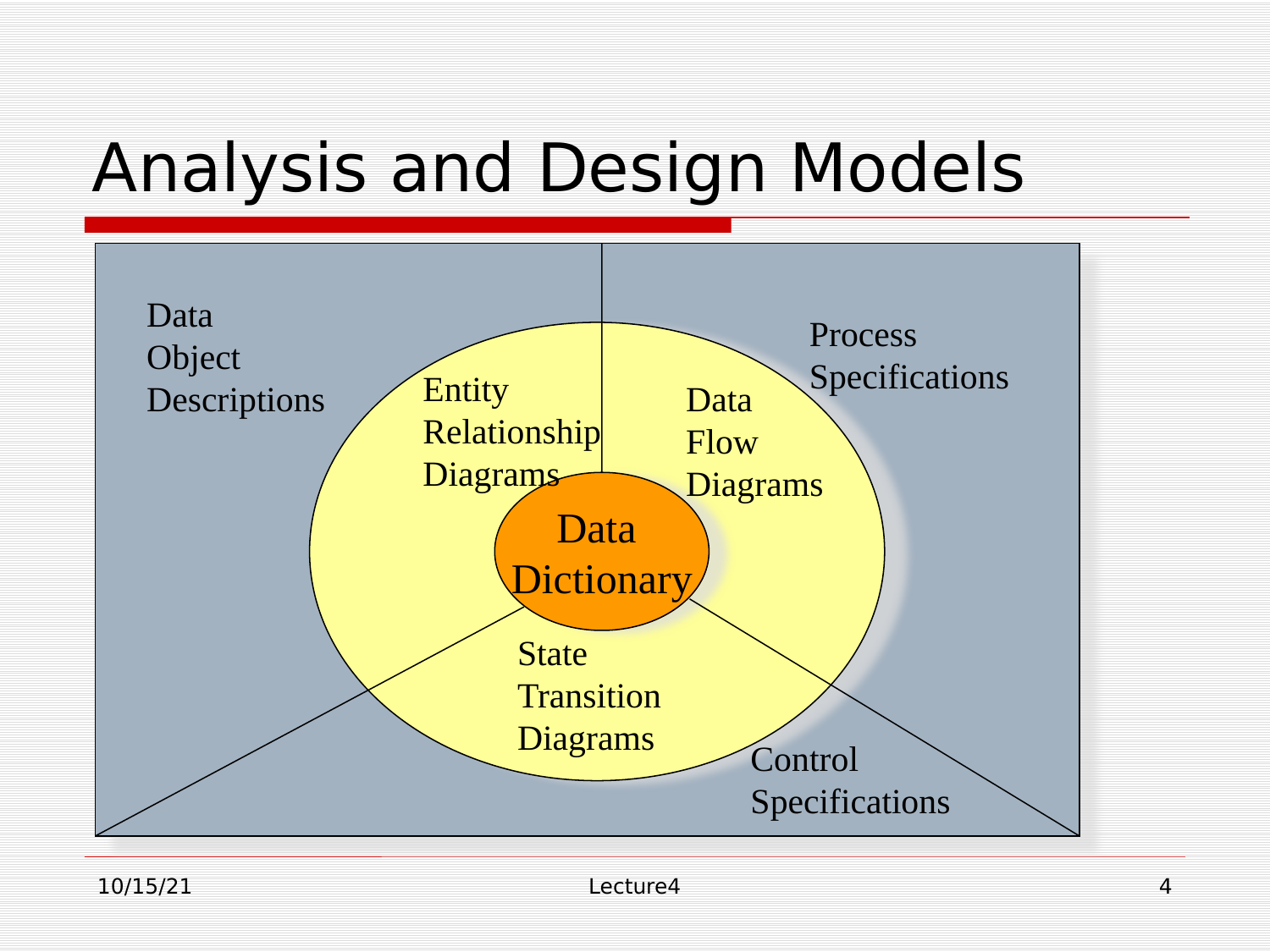

Analysis and Design Models

Data
Object
Descriptions
Process
Specifications

Entity
Relationship
Diagrams
Data
Flow
Diagrams
Data
Dictionary

State
Transition
Diagrams
Control
Specifications
10/15/21
Lecture4
4